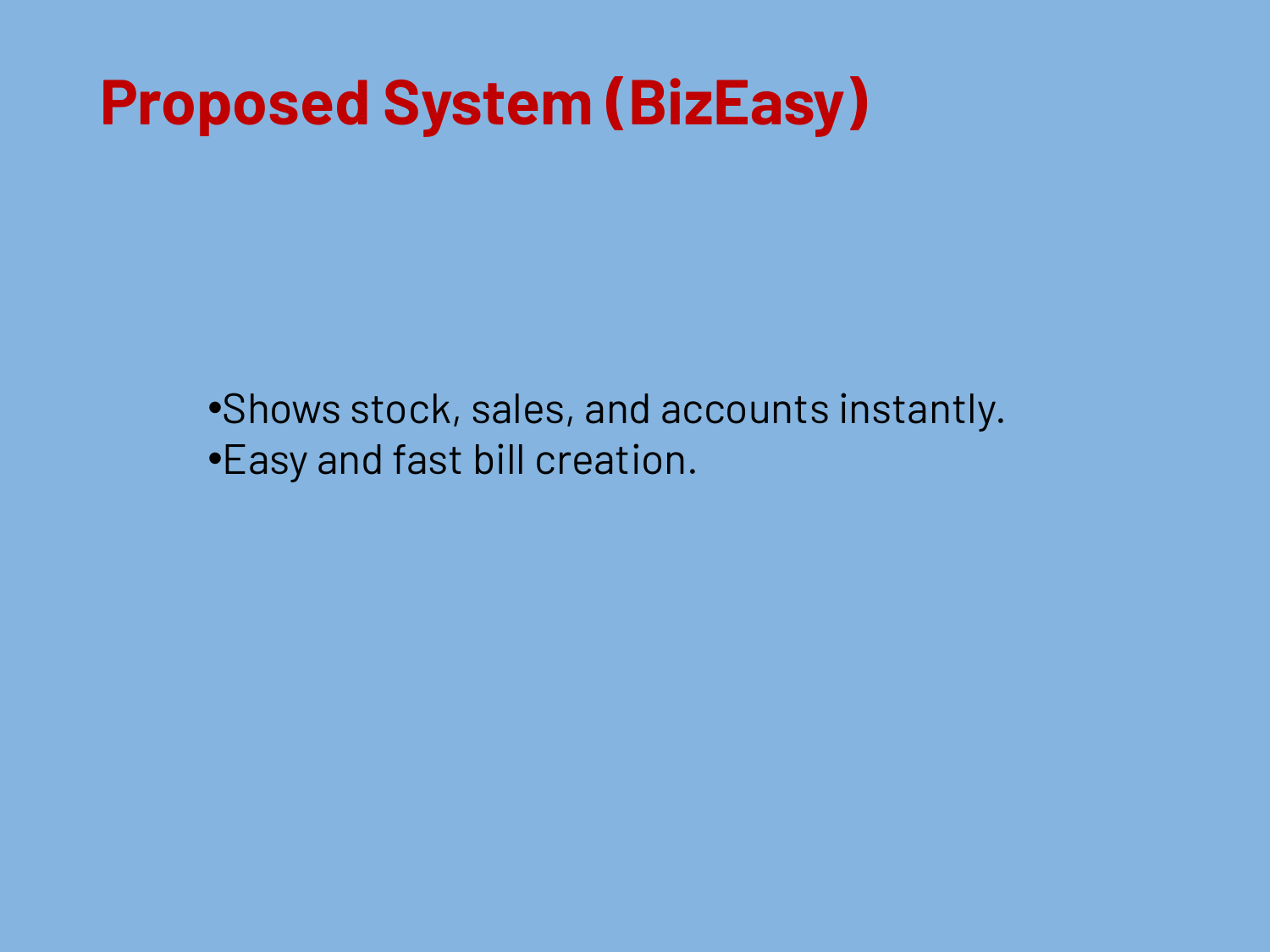

# Proposed System (BizEasy)
Shows stock, sales, and accounts instantly.
Easy and fast bill creation.